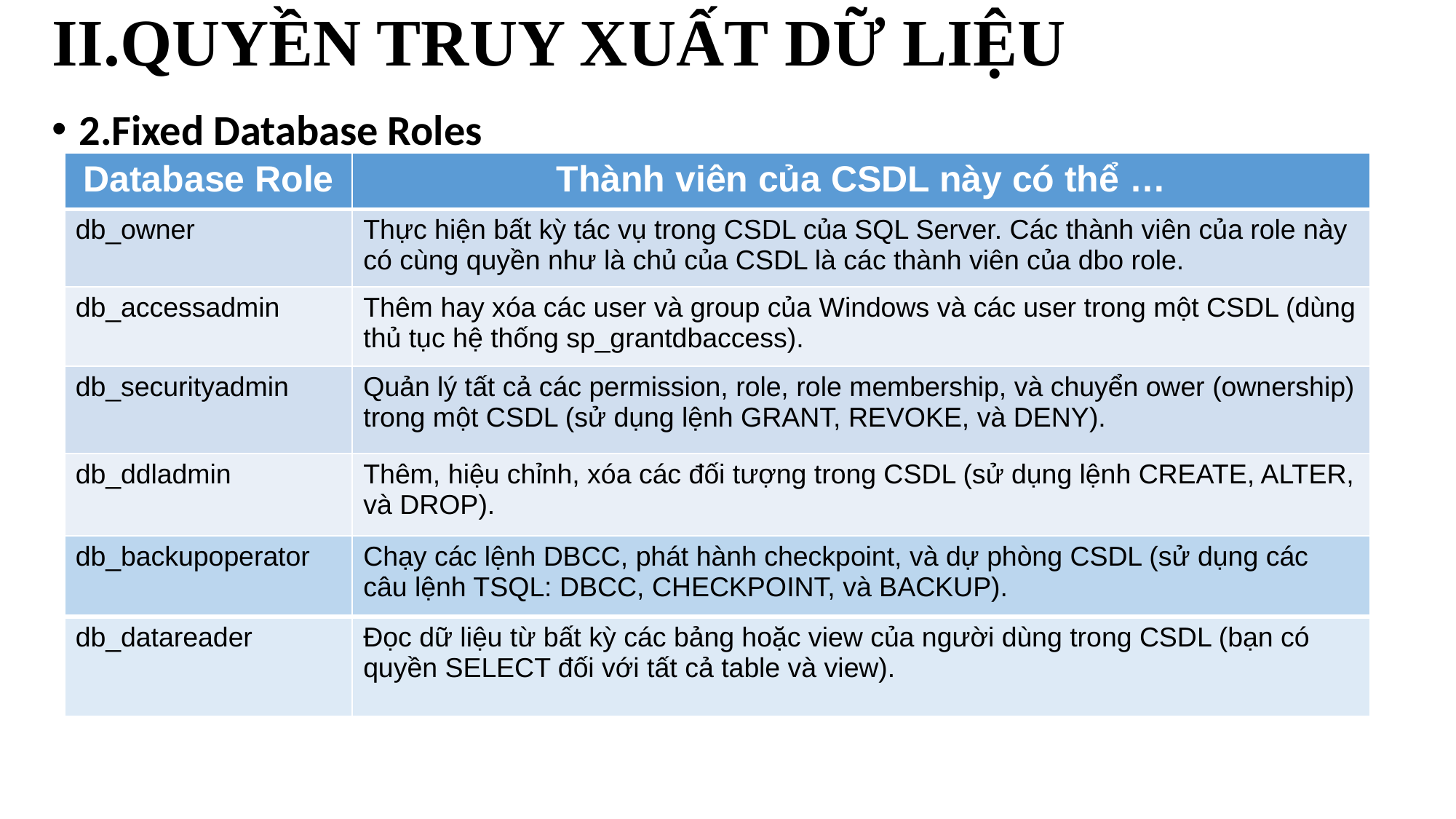

# II.QUYỀN TRUY XUẤT DỮ LIỆU
2.Fixed Database Roles

| Database Role | Thành viên của CSDL này có thể … |
| --- | --- |
| db\_owner | Thực hiện bất kỳ tác vụ trong CSDL của SQL Server. Các thành viên của role này có cùng quyền như là chủ của CSDL là các thành viên của dbo role. |
| db\_accessadmin | Thêm hay xóa các user và group của Windows và các user trong một CSDL (dùng thủ tục hệ thống sp\_grantdbaccess). |
| db\_securityadmin | Quản lý tất cả các permission, role, role membership, và chuyển ower (ownership) trong một CSDL (sử dụng lệnh GRANT, REVOKE, và DENY). |
| db\_ddladmin | Thêm, hiệu chỉnh, xóa các đối tượng trong CSDL (sử dụng lệnh CREATE, ALTER, và DROP). |
| db\_backupoperator | Chạy các lệnh DBCC, phát hành checkpoint, và dự phòng CSDL (sử dụng các câu lệnh TSQL: DBCC, CHECKPOINT, và BACKUP). |
| --- | --- |
| db\_datareader | Đọc dữ liệu từ bất kỳ các bảng hoặc view của người dùng trong CSDL (bạn có quyền SELECT đối với tất cả table và view). |